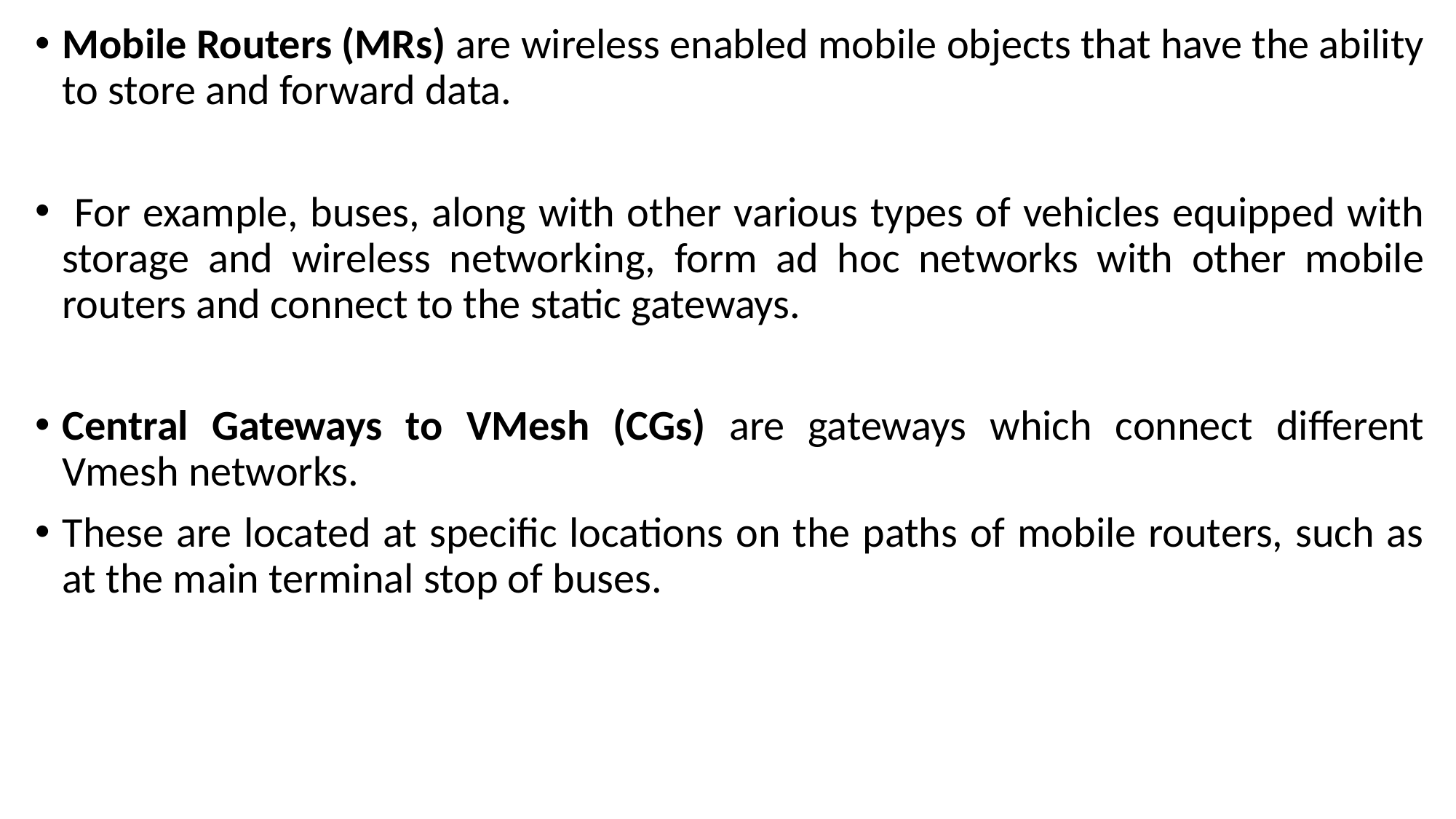

Mobile Routers (MRs) are wireless enabled mobile objects that have the ability to store and forward data.

 For example, buses, along with other various types of vehicles equipped with storage and wireless networking, form ad hoc networks with other mobile routers and connect to the static gateways.

Central Gateways to VMesh (CGs) are gateways which connect different Vmesh networks.
These are located at specific locations on the paths of mobile routers, such as at the main terminal stop of buses.